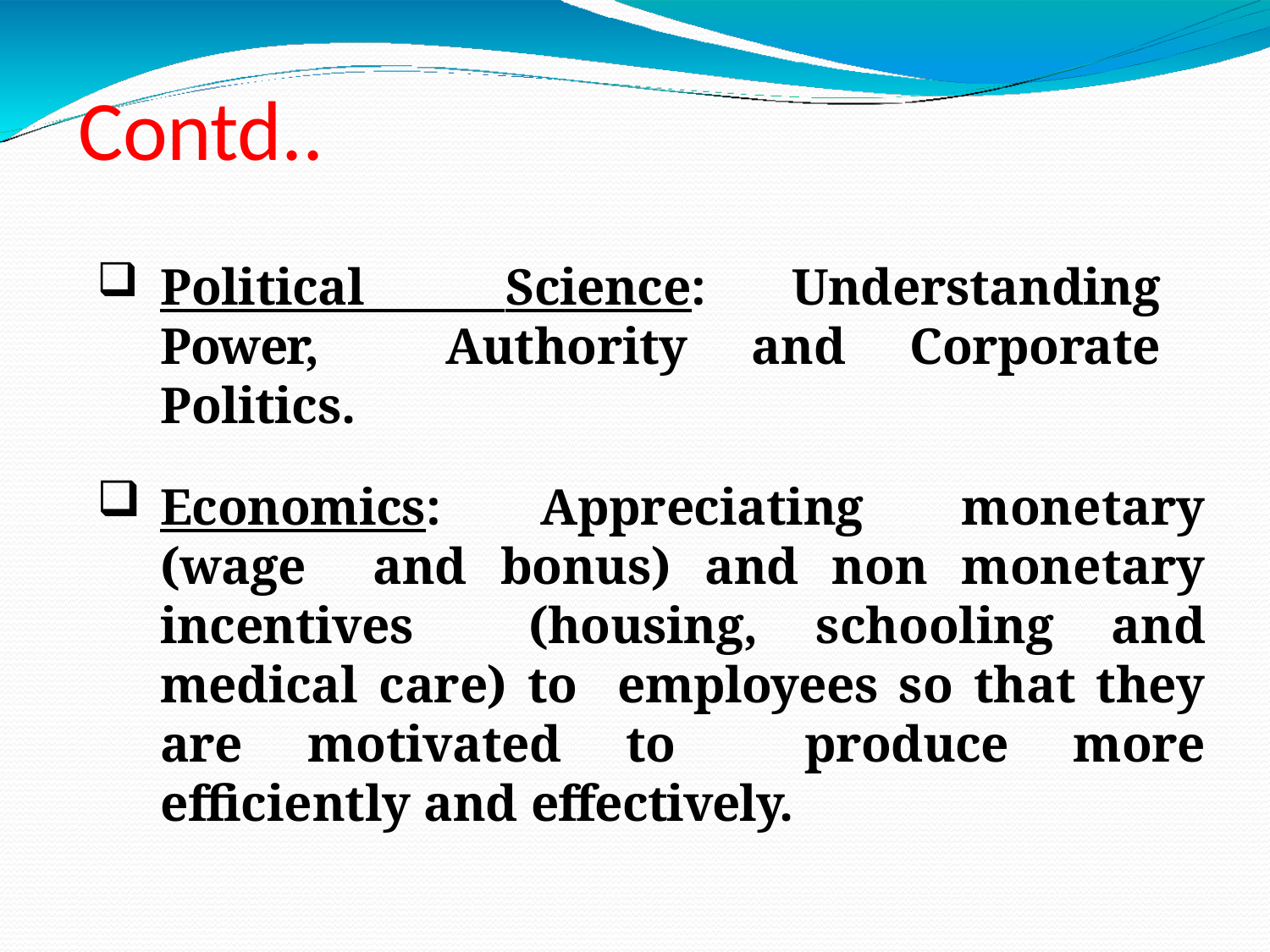

# Contd..
Political Science:	Understanding Power,  Authority and Corporate Politics.

Economics:	Appreciating monetary (wage  and bonus) and non monetary incentives  (housing, schooling and medical care) to  employees so that they are motivated to  produce more efficiently and effectively.